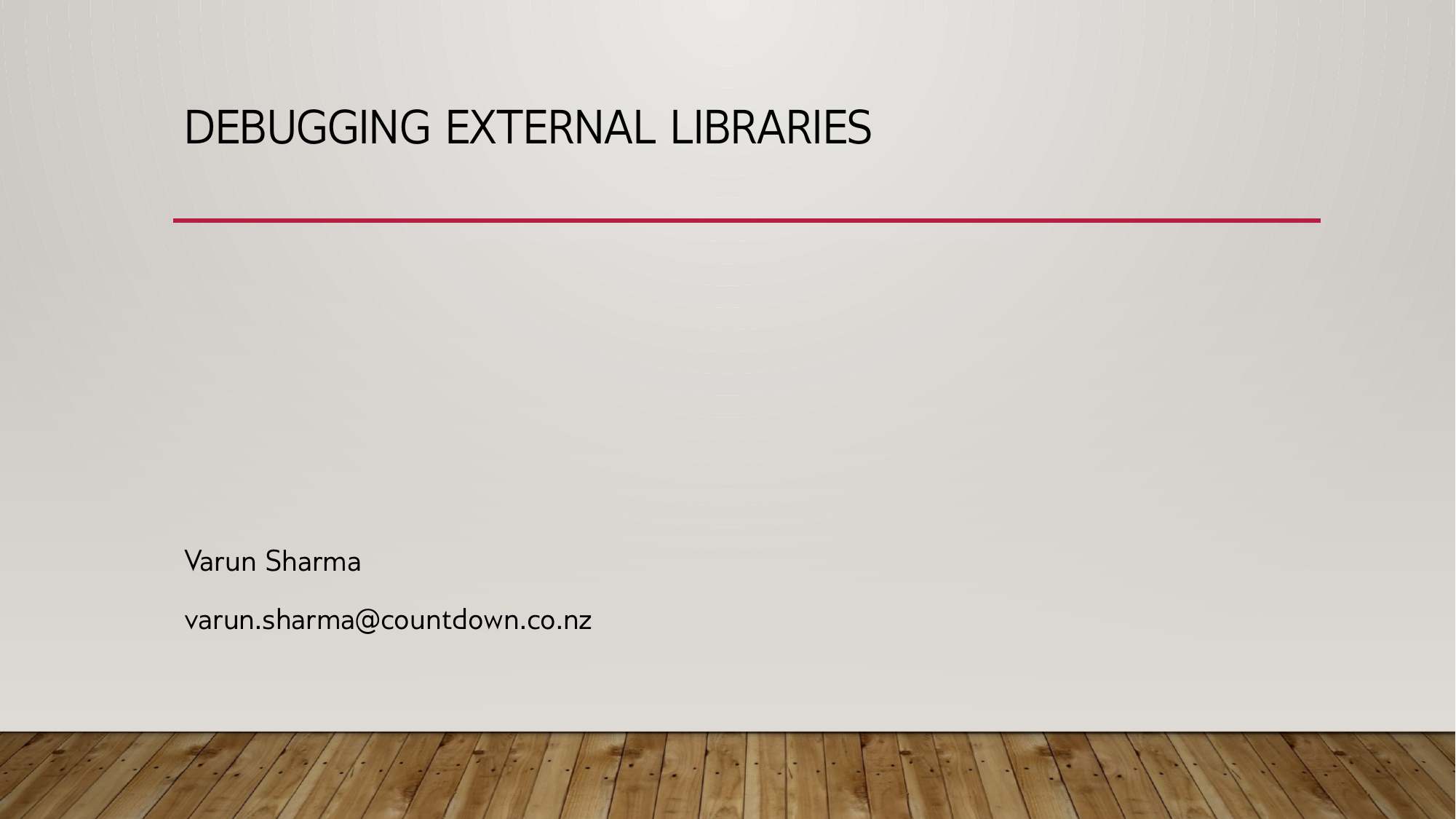

# Debugging external libraries

Varun Sharma
varun.sharma@countdown.co.nz